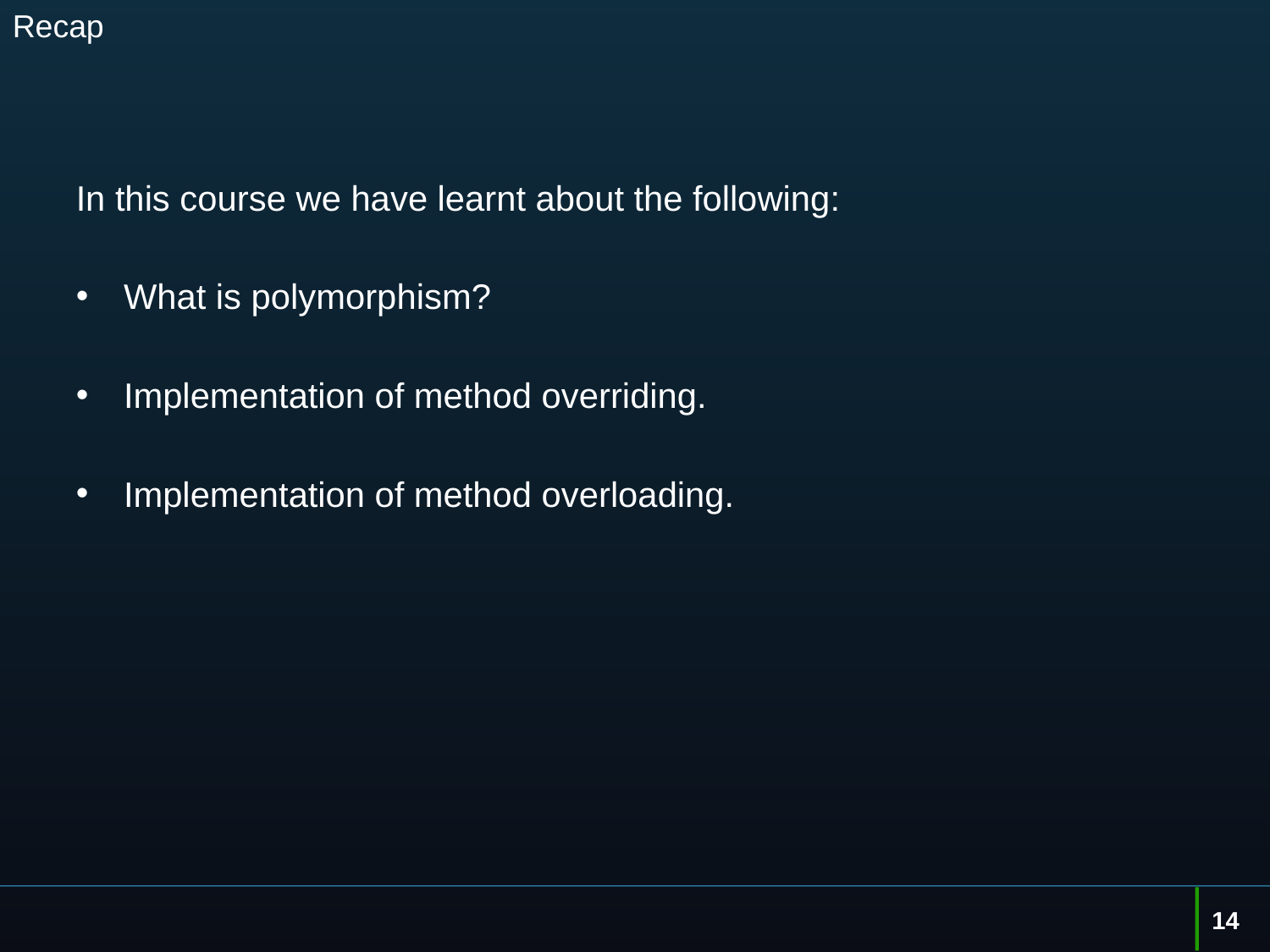

# Recap
In this course we have learnt about the following:

What is polymorphism?

Implementation of method overriding.

Implementation of method overloading.

14